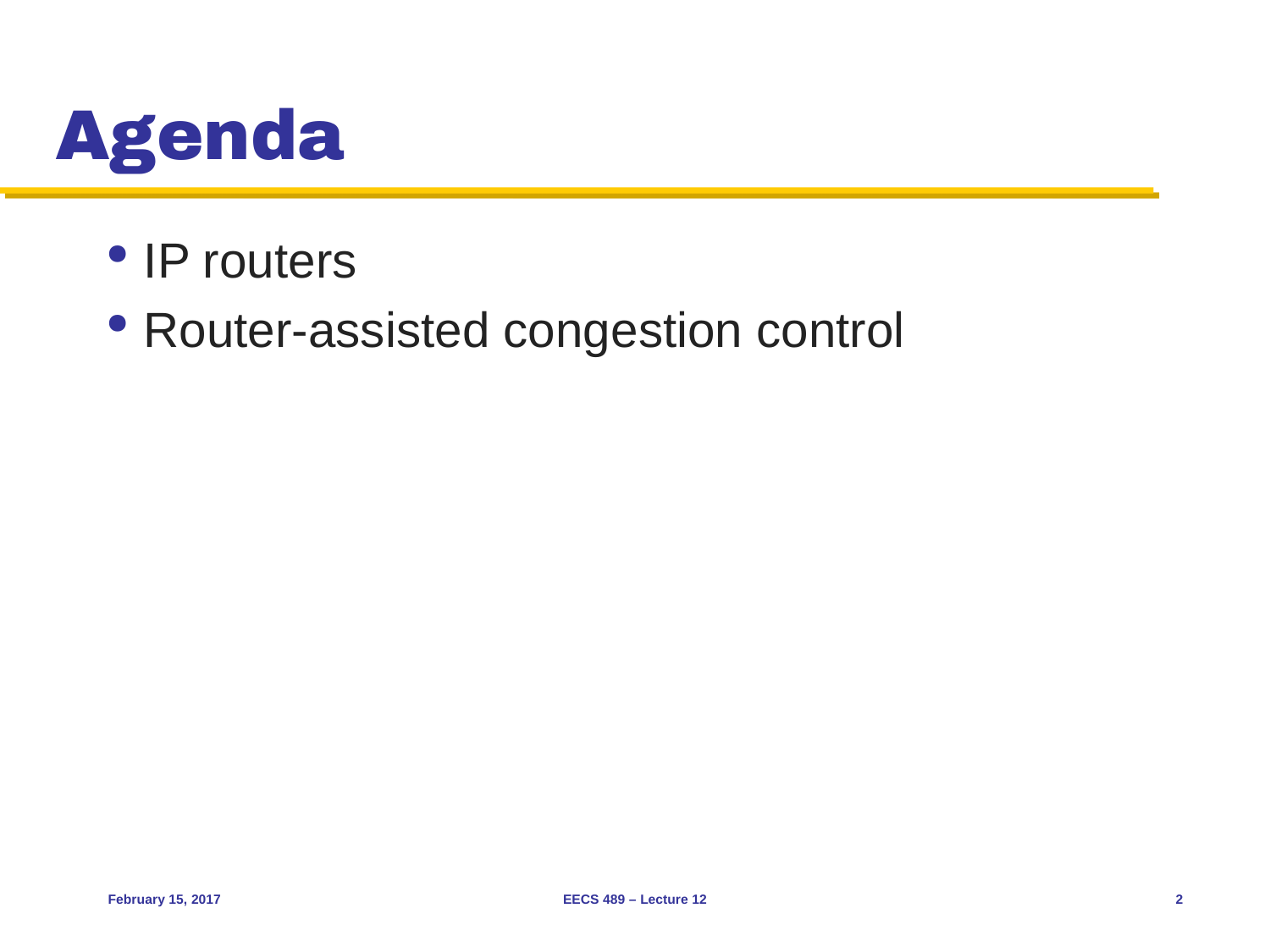

# Agenda
IP routers
Router-assisted congestion control
February 15, 2017
EECS 489 – Lecture 12
2